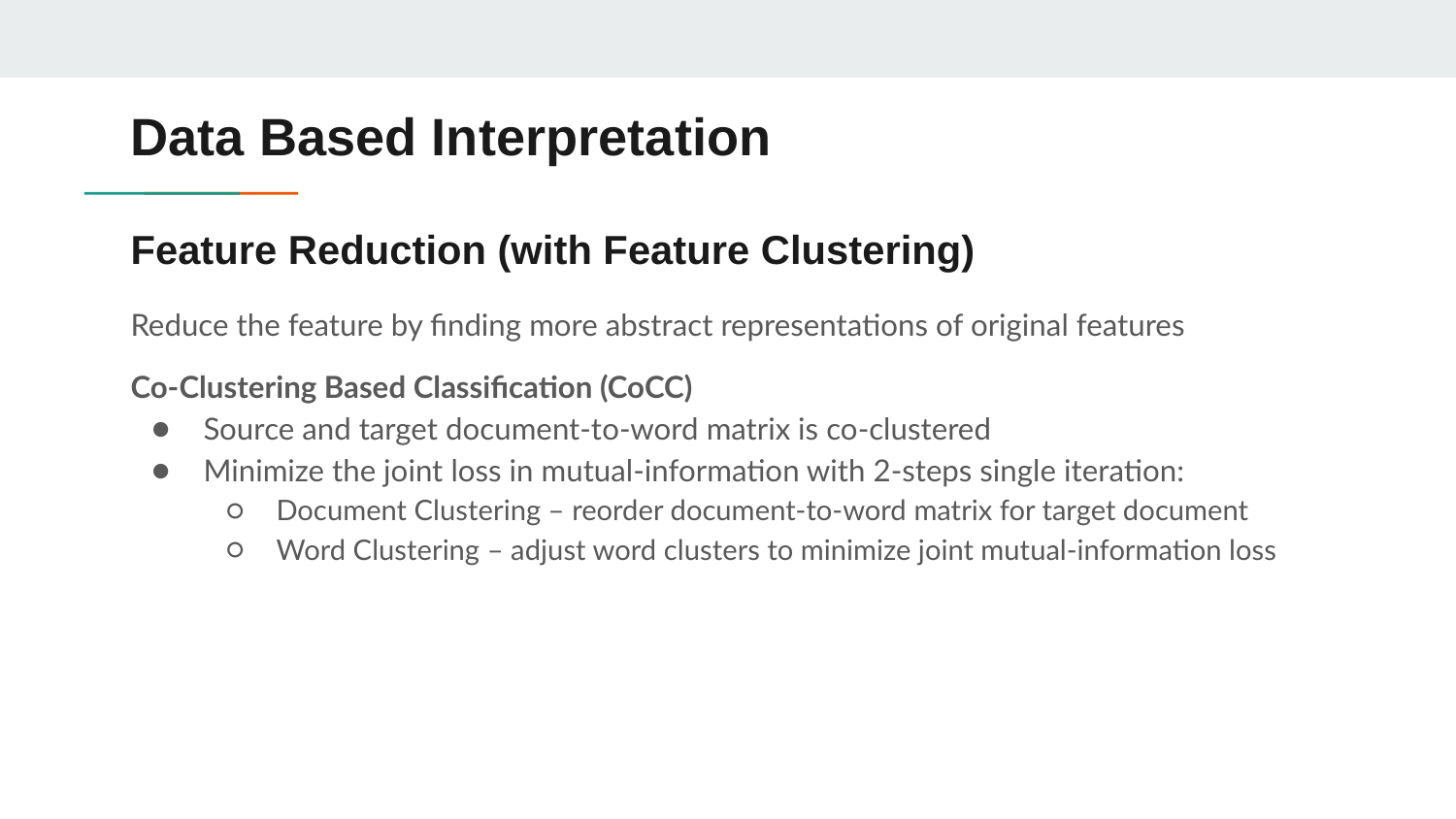

Data Based Interpretation
# Feature Reduction (with Feature Clustering)
Reduce the feature by finding more abstract representations of original features
Co-Clustering Based Classification (CoCC)
Source and target document-to-word matrix is co-clustered
Minimize the joint loss in mutual-information with 2-steps single iteration:
Document Clustering – reorder document-to-word matrix for target document
Word Clustering – adjust word clusters to minimize joint mutual-information loss